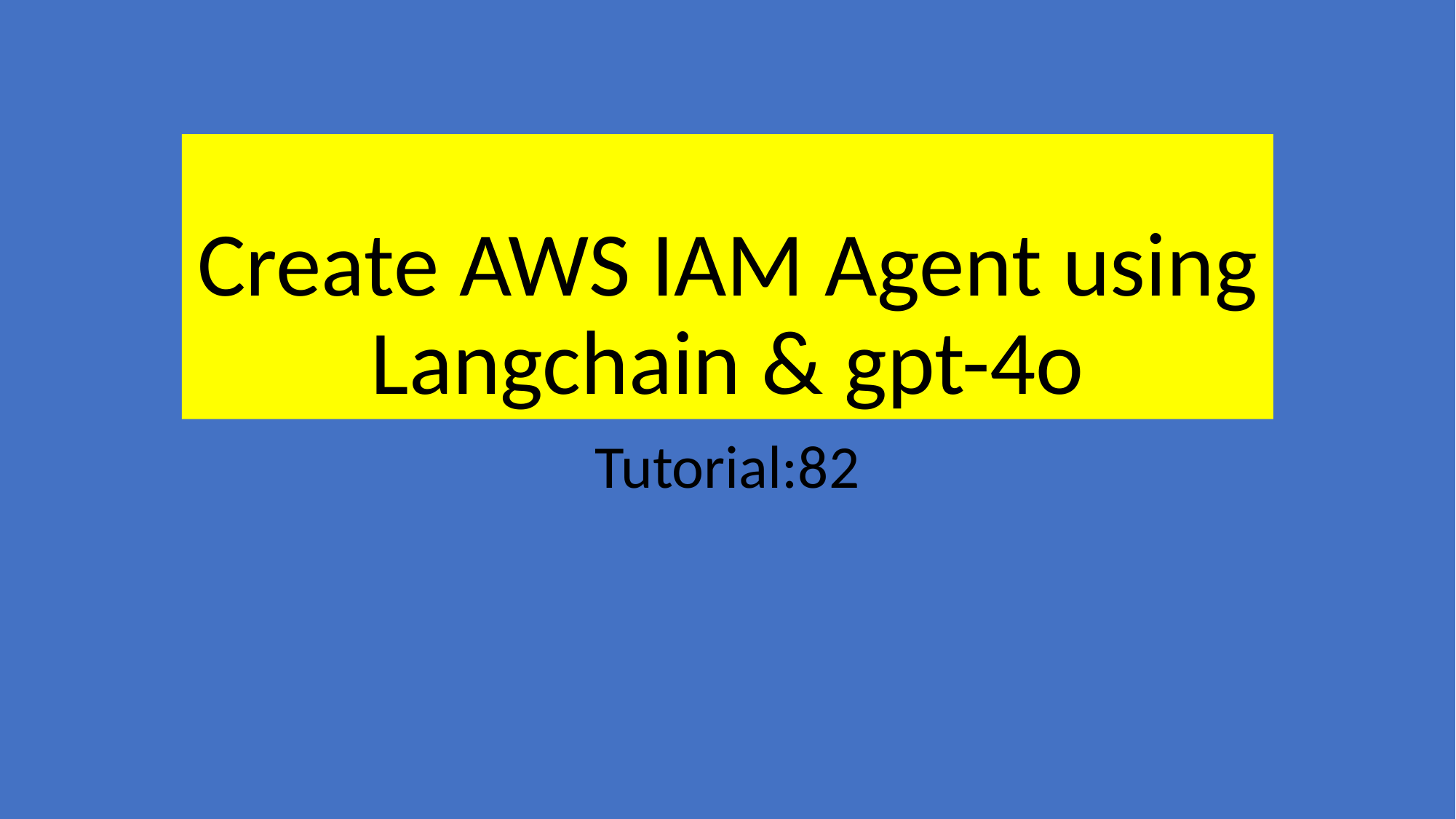

# Create AWS IAM Agent using Langchain & gpt-4o
Tutorial:82